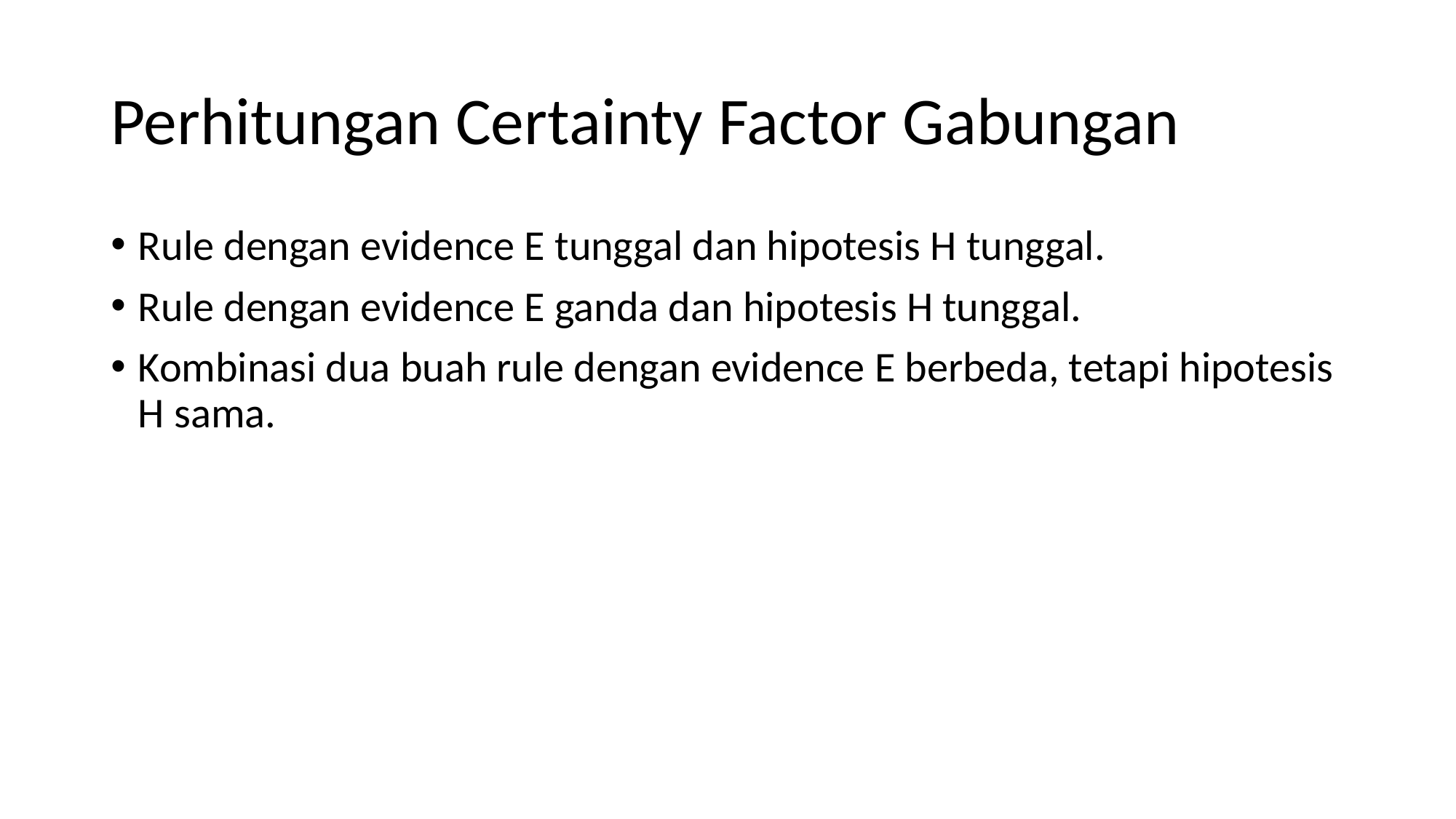

# Perhitungan Certainty Factor Gabungan
Rule dengan evidence E tunggal dan hipotesis H tunggal.
Rule dengan evidence E ganda dan hipotesis H tunggal.
Kombinasi dua buah rule dengan evidence E berbeda, tetapi hipotesis H sama.